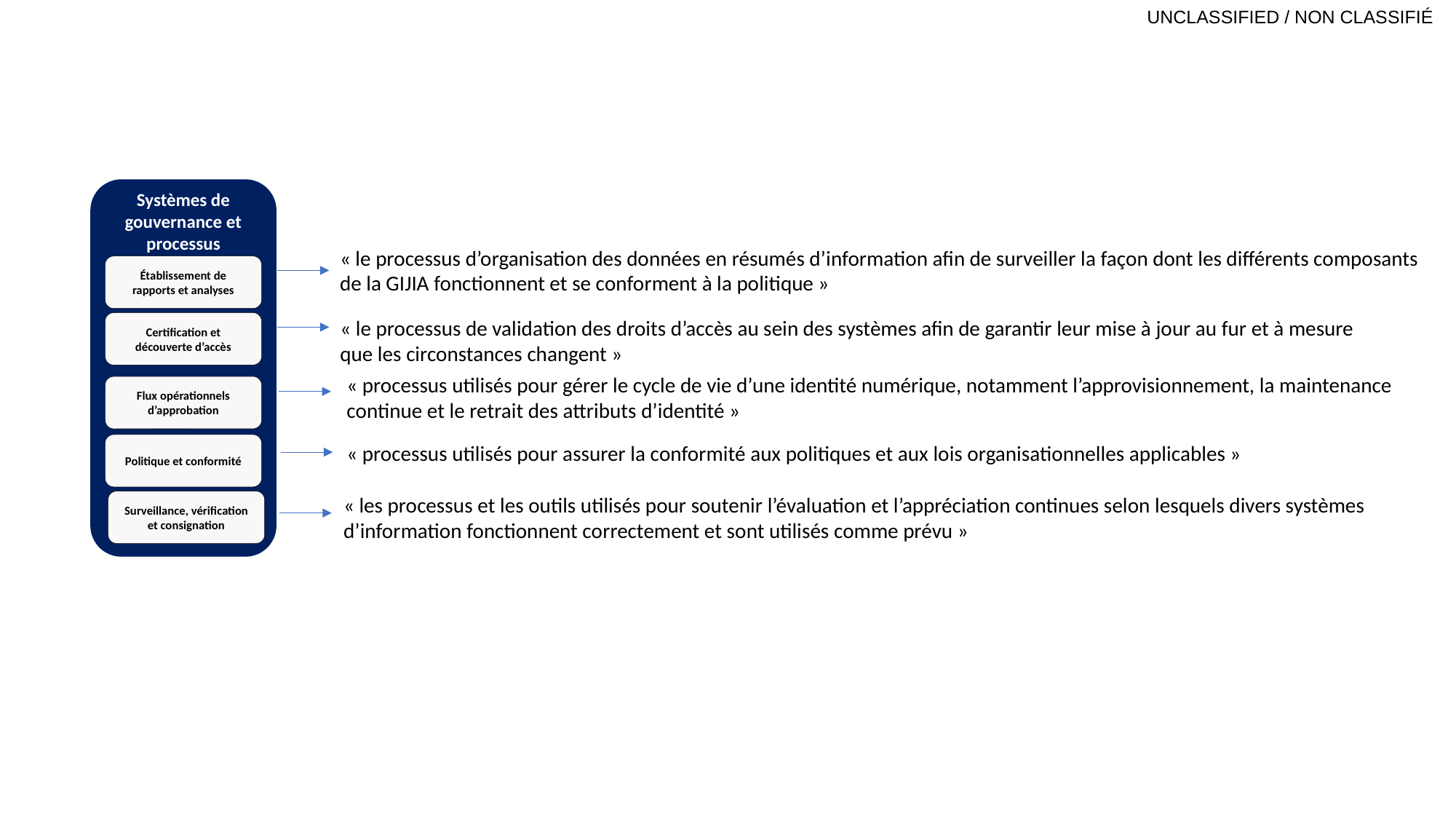

Systèmes de gouvernance et processus
Établissement de rapports et analyses
Certification et découverte d’accès
Flux opérationnels d’approbation
Politique et conformité
Surveillance, vérification et consignation
« le processus d’organisation des données en résumés d’information afin de surveiller la façon dont les différents composants de la GIJIA fonctionnent et se conforment à la politique »
« le processus de validation des droits d’accès au sein des systèmes afin de garantir leur mise à jour au fur et à mesure que les circonstances changent »
« processus utilisés pour gérer le cycle de vie d’une identité numérique, notamment l’approvisionnement, la maintenance continue et le retrait des attributs d’identité »
« processus utilisés pour assurer la conformité aux politiques et aux lois organisationnelles applicables »
« les processus et les outils utilisés pour soutenir l’évaluation et l’appréciation continues selon lesquels divers systèmes d’information fonctionnent correctement et sont utilisés comme prévu »